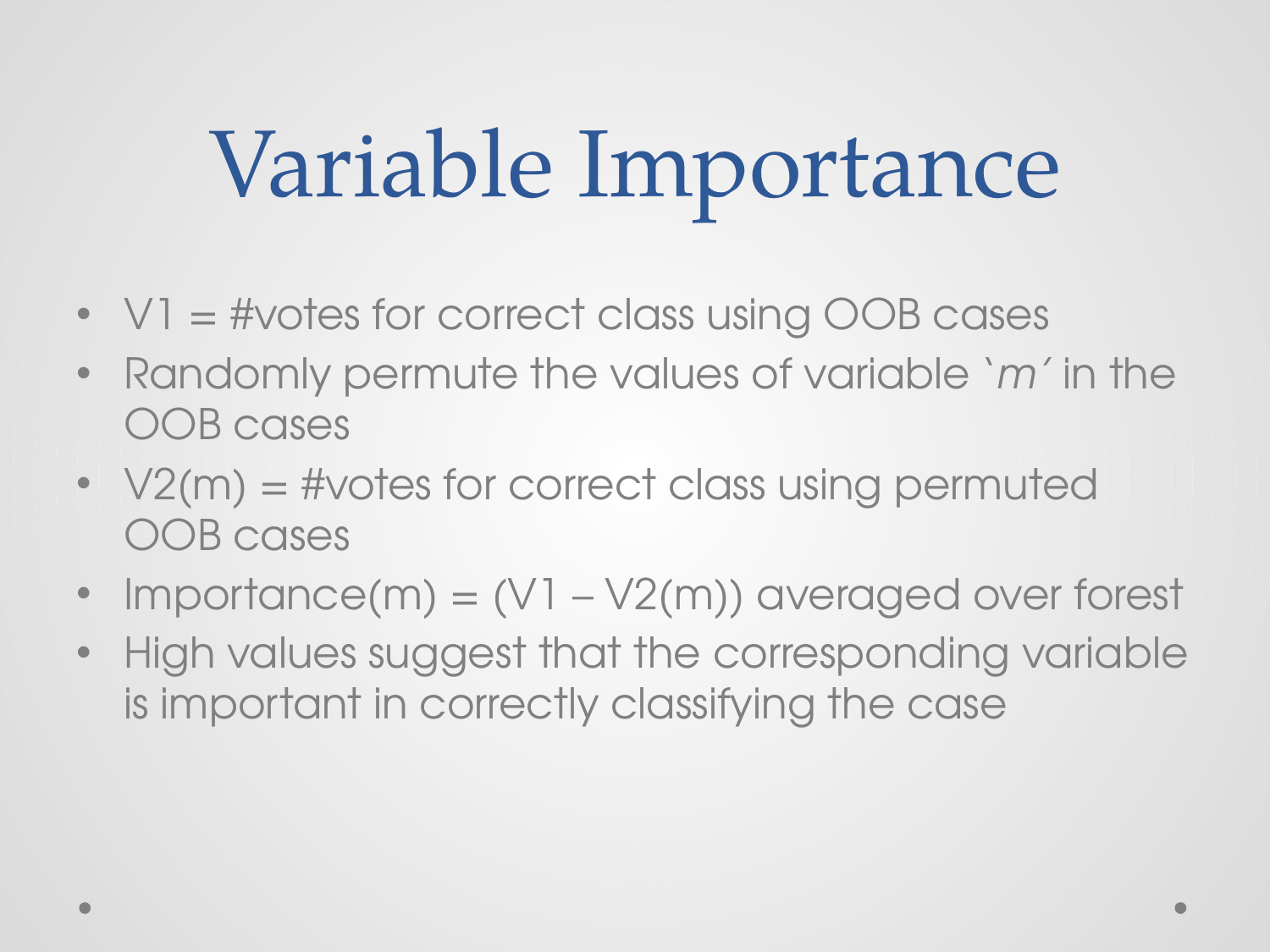

# Variable Importance

V1 = #votes for correct class using OOB cases
Randomly permute the values of variable ‘m’ in the OOB cases
V2(m) = #votes for correct class using permuted OOB cases
Importance(m) = (V1 – V2(m)) averaged over forest
High values suggest that the corresponding variable is important in correctly classifying the case